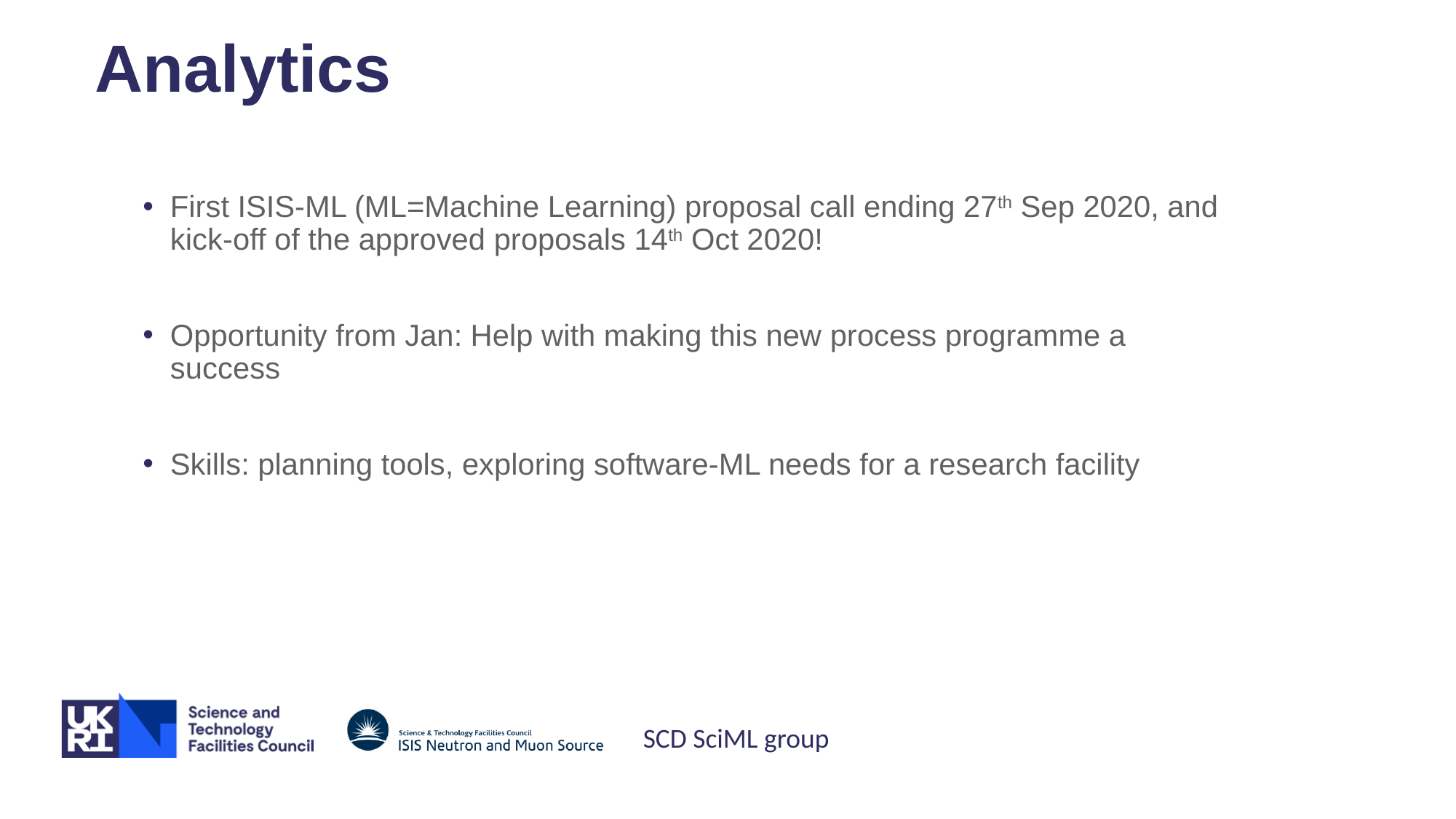

# Analytics
First ISIS-ML (ML=Machine Learning) proposal call ending 27th Sep 2020, and kick-off of the approved proposals 14th Oct 2020!

Opportunity from Jan: Help with making this new process programme a success

Skills: planning tools, exploring software-ML needs for a research facility

SCD SciML group